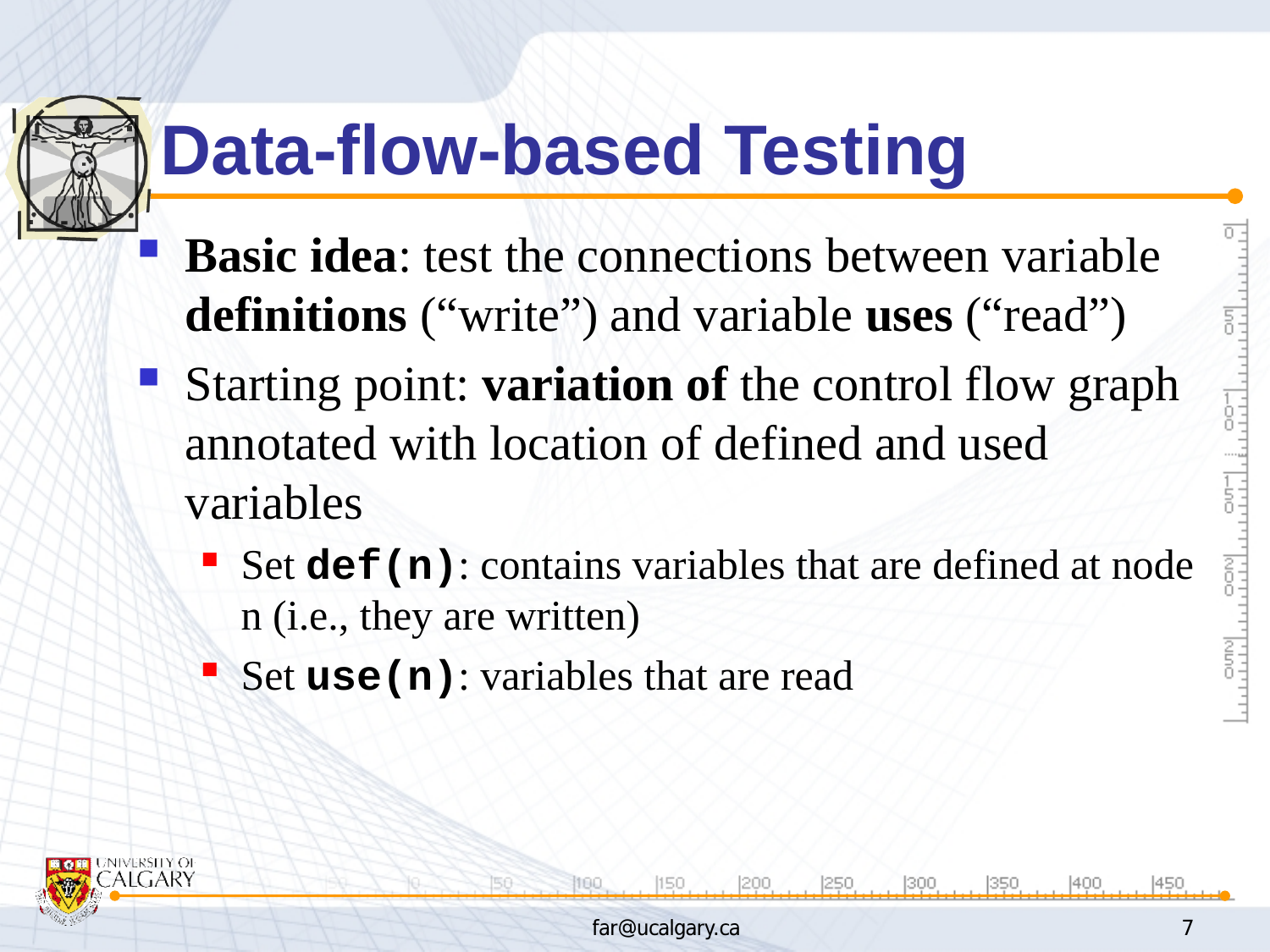

# Data-flow-based Testing
Basic idea: test the connections between variable definitions (“write”) and variable uses (“read”)
Starting point: variation of the control flow graph annotated with location of defined and used variables
Set def(n): contains variables that are defined at node n (i.e., they are written)
Set use(n): variables that are read
far@ucalgary.ca
7